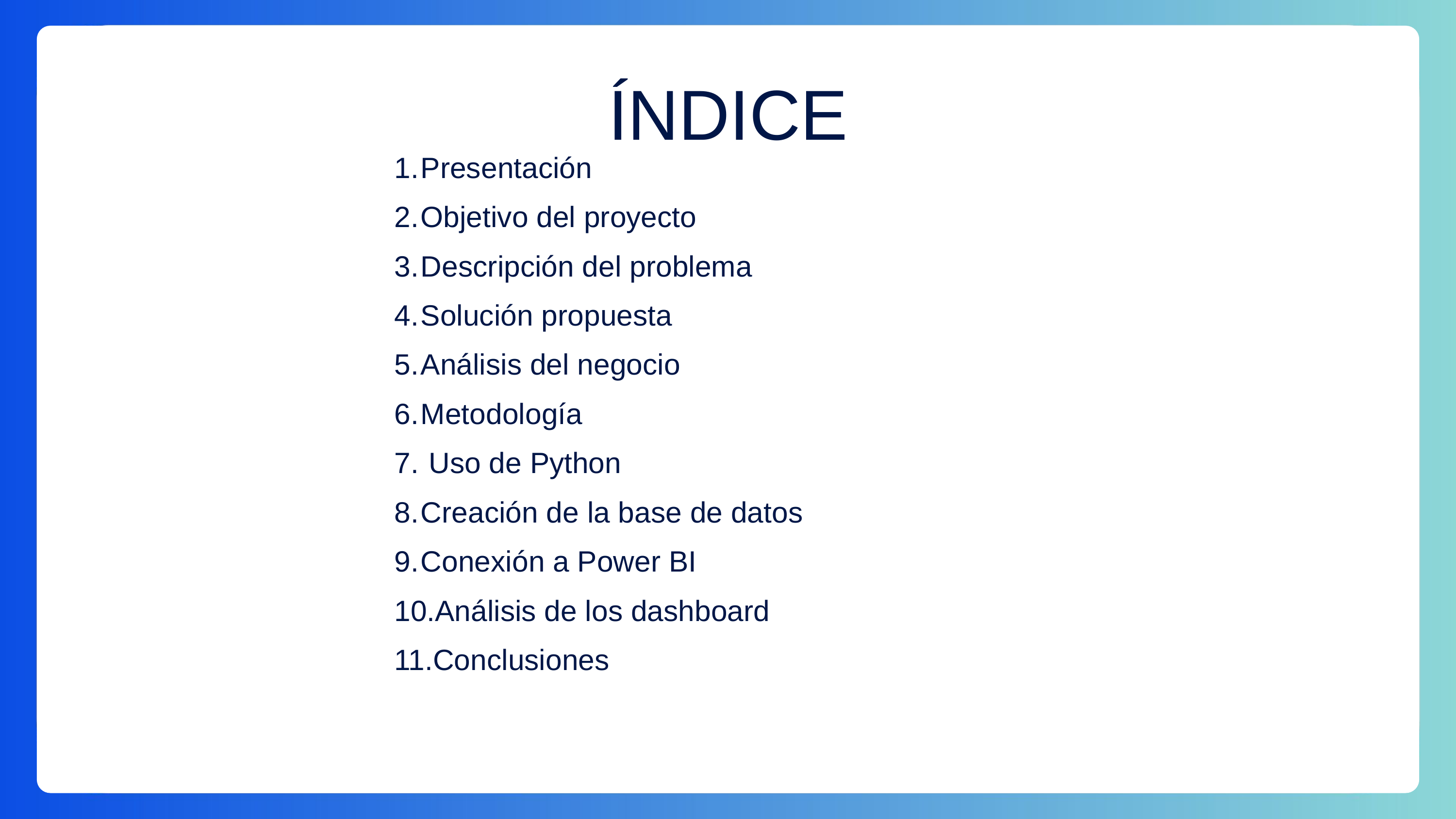

ÍNDICE
Presentación
Objetivo del proyecto
Descripción del problema
Solución propuesta
Análisis del negocio
Metodología
 Uso de Python
Creación de la base de datos
Conexión a Power BI
Análisis de los dashboard
Conclusiones